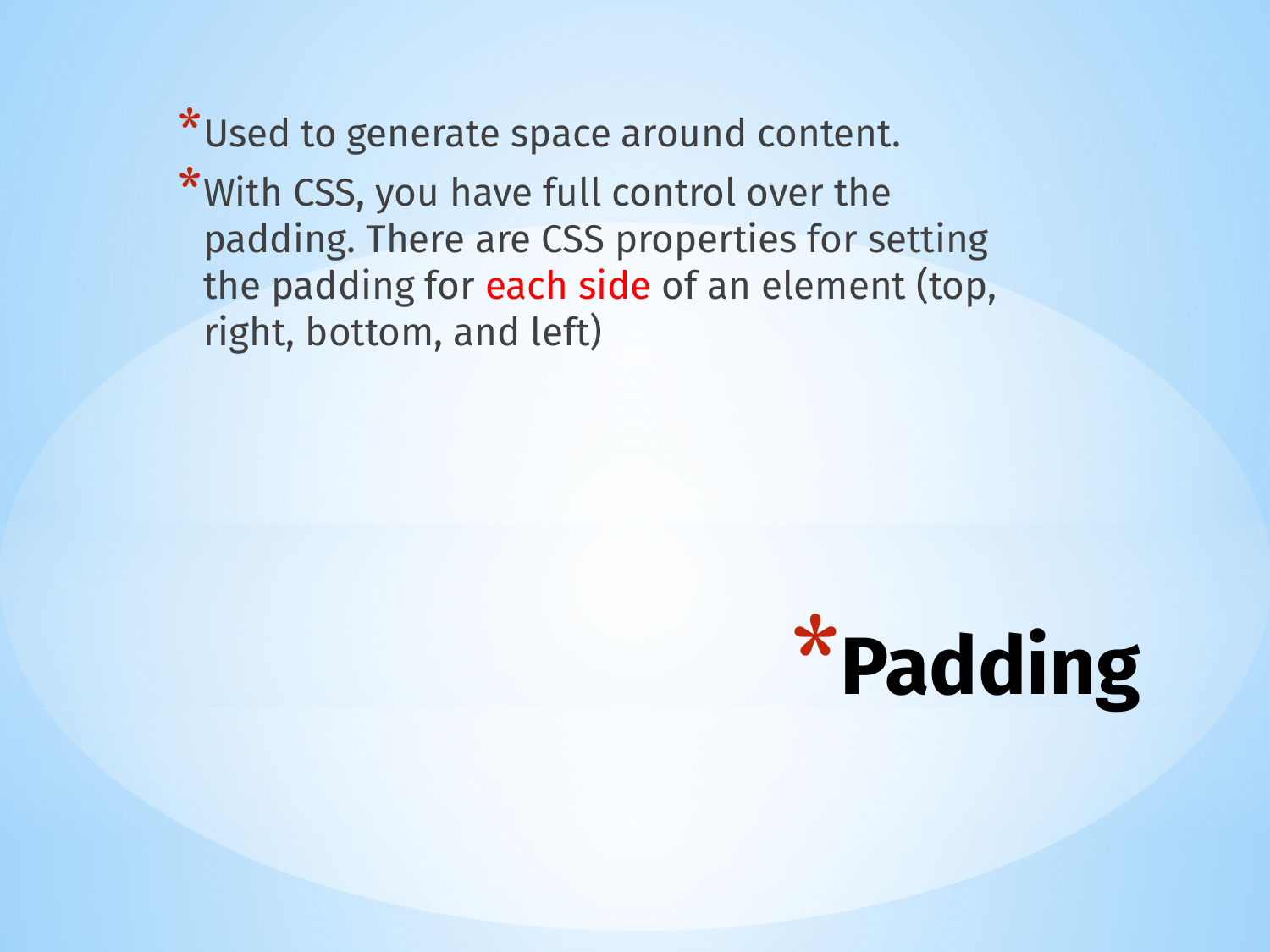

Used to generate space around content.
With CSS, you have full control over the padding. There are CSS properties for setting the padding for each side of an element (top, right, bottom, and left)
# Padding